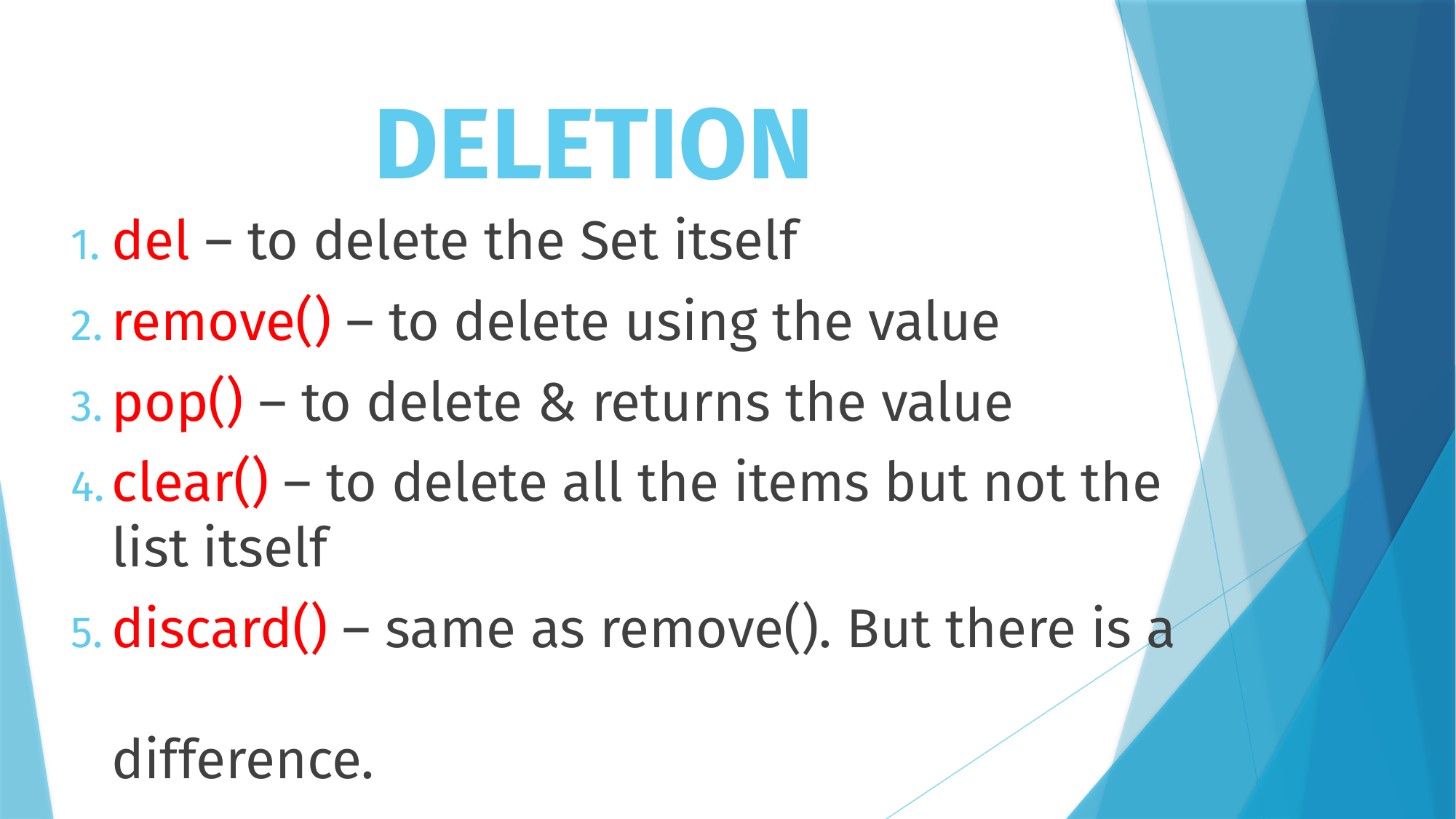

# DELETION
del – to delete the Set itself
remove() – to delete using the value
pop() – to delete & returns the value
clear() – to delete all the items but not the list itself
discard() – same as remove(). But there is a
difference.